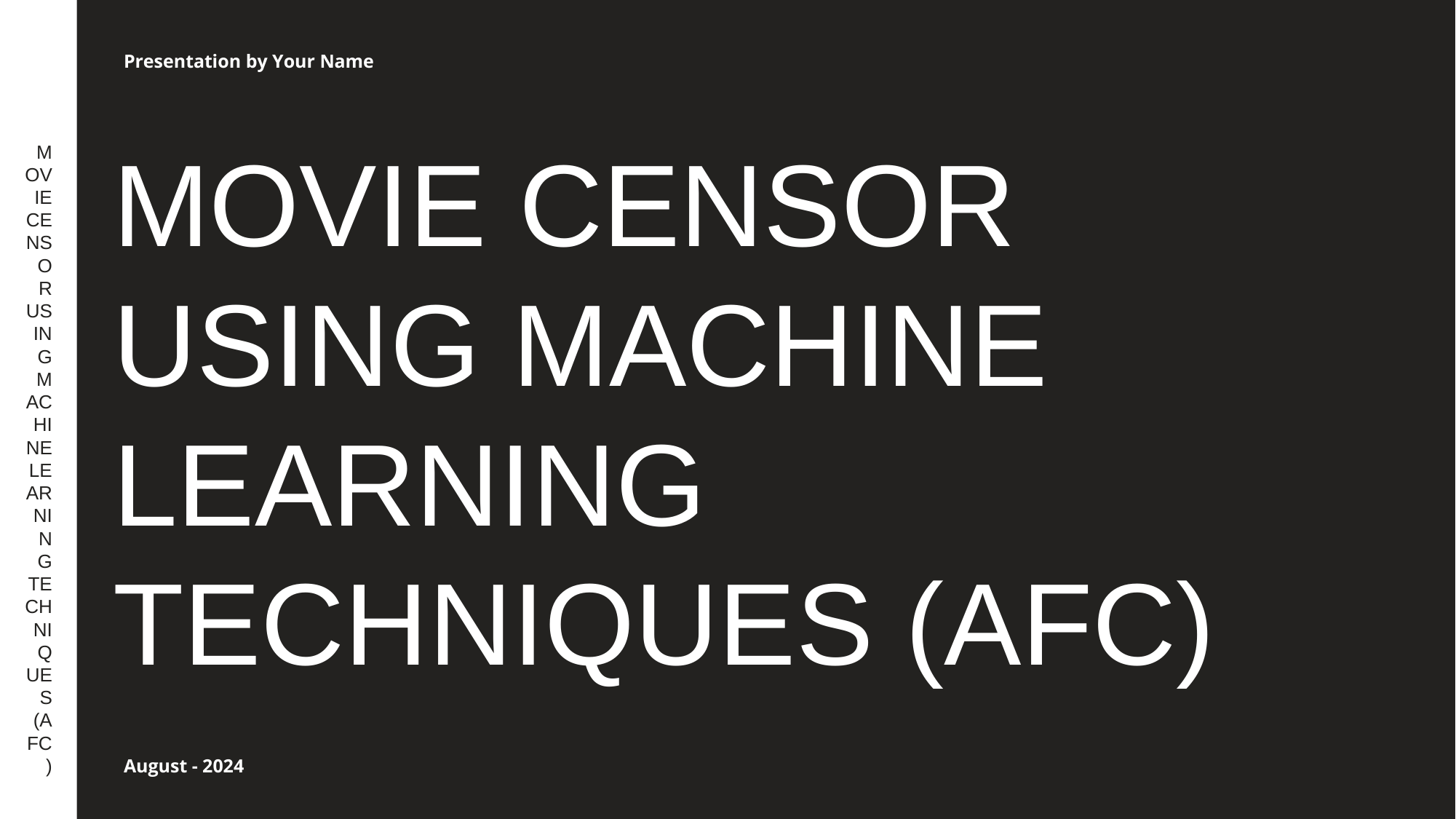

MOVIE CENSOR USING MACHINE LEARNING TECHNIQUES (AFC)
Presentation by Your Name
# MOVIE CENSOR USING MACHINE LEARNING TECHNIQUES (AFC)
August - 2024